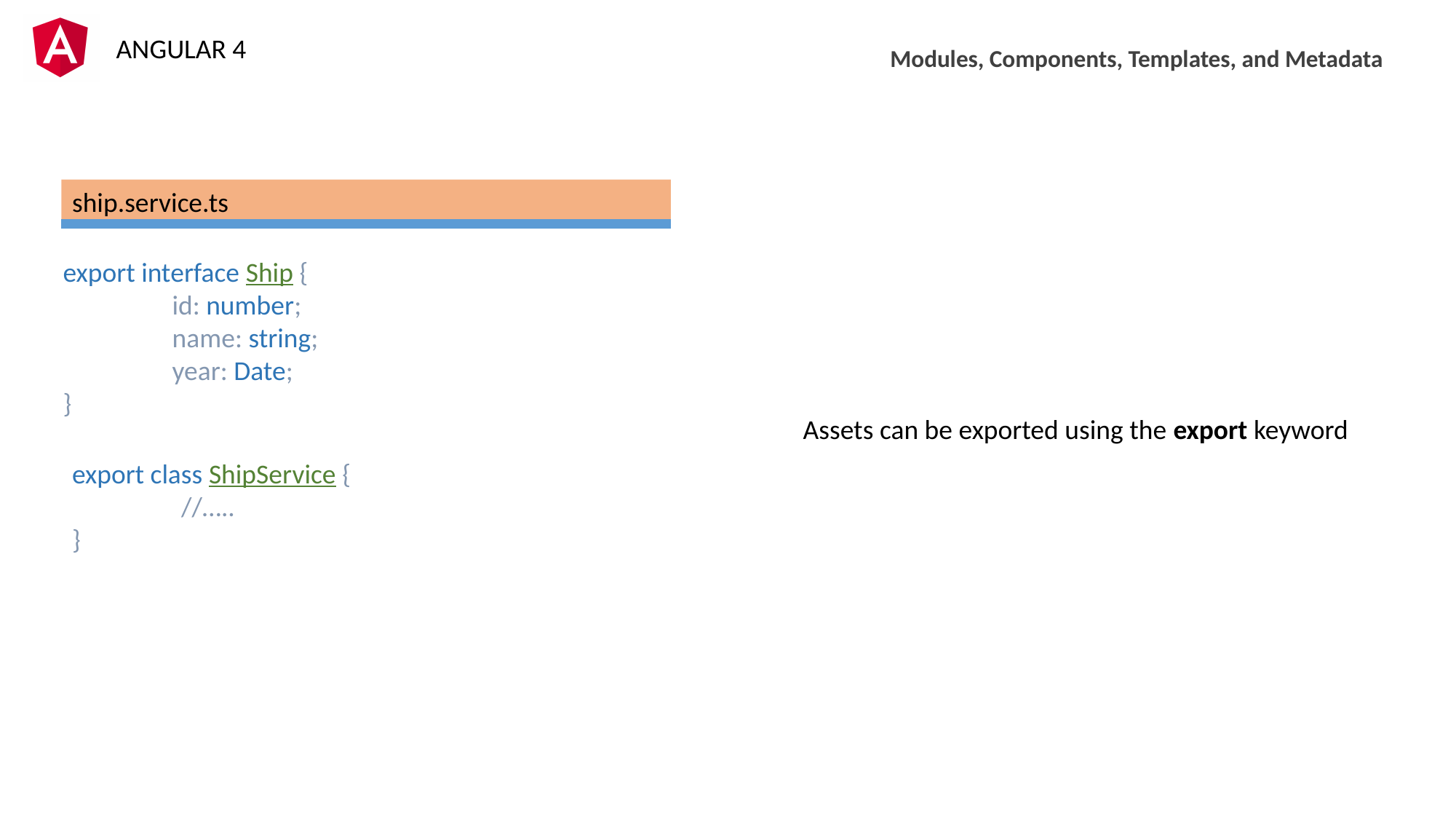

Modules, Components, Templates, and Metadata
ship.service.ts
export interface Ship {
	id: number;
	name: string;
	year: Date;
}
Assets can be exported using the export keyword
export class ShipService {
	//…..
}